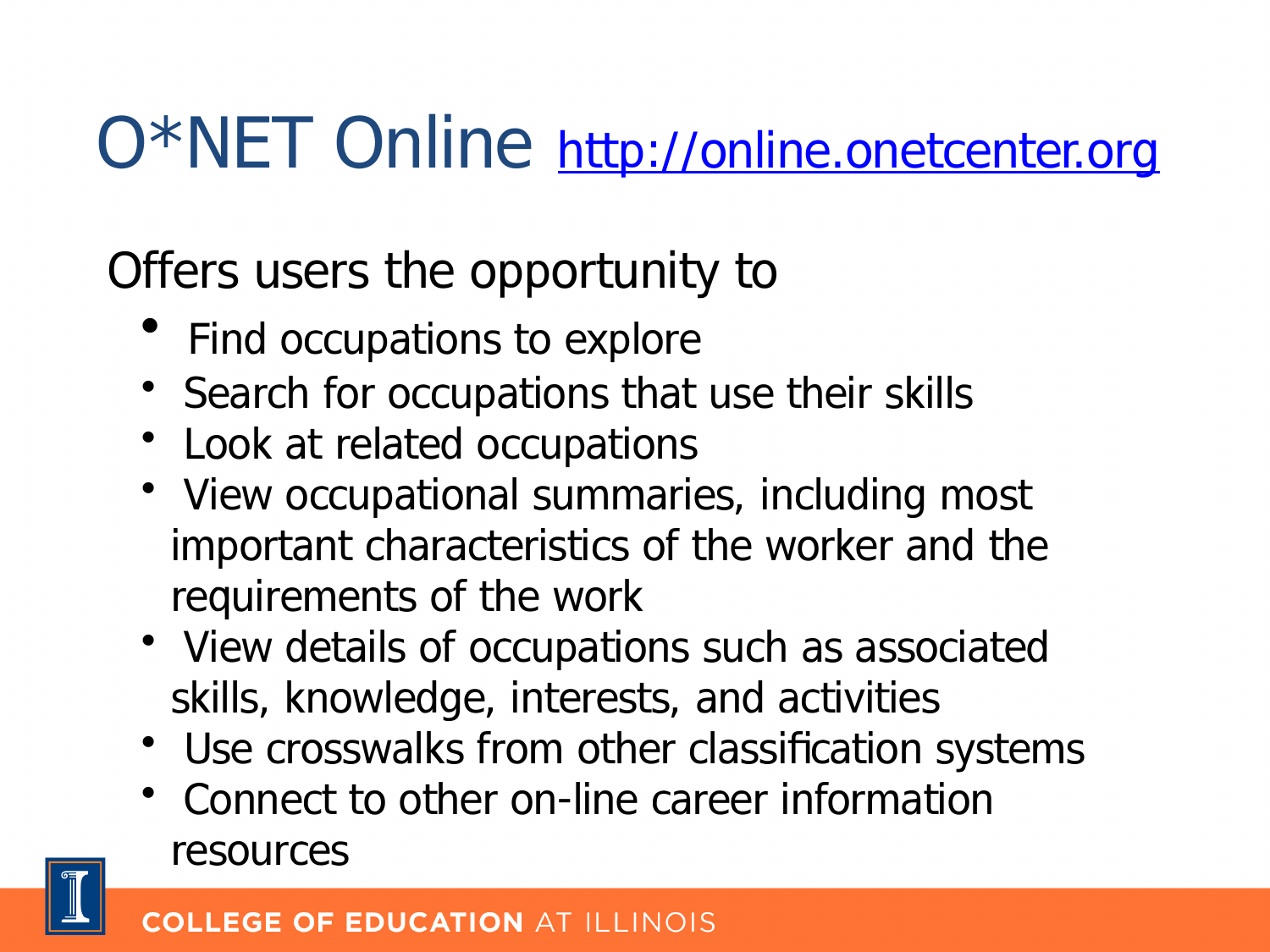

O*NET Online http://online.onetcenter.org
Offers users the opportunity to
 Find occupations to explore
 Search for occupations that use their skills
 Look at related occupations
 View occupational summaries, including most important characteristics of the worker and the requirements of the work
 View details of occupations such as associated skills, knowledge, interests, and activities
 Use crosswalks from other classification systems
 Connect to other on-line career information resources